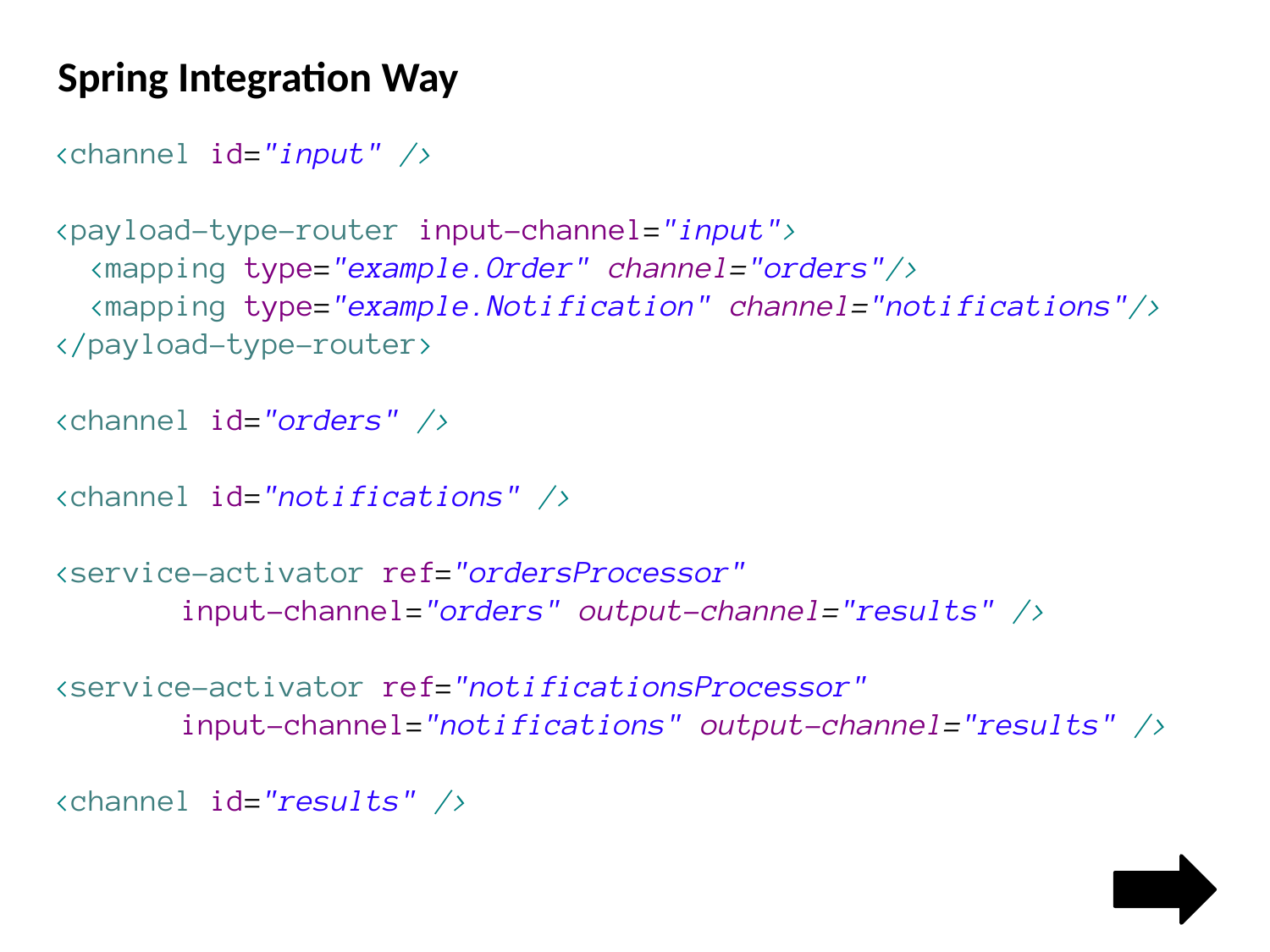

Spring Integration Way
<channel id="input" />

<payload-type-router input-channel="input">
  <mapping type="example.Order" channel="orders"/>
  <mapping type="example.Notification" channel="notifications"/>
</payload-type-router>

<channel id="orders" />

<channel id="notifications" />

<service-activator ref="ordersProcessor"
	input-channel="orders" output-channel="results" />

<service-activator ref="notificationsProcessor"
	input-channel="notifications" output-channel="results" />

<channel id="results" />